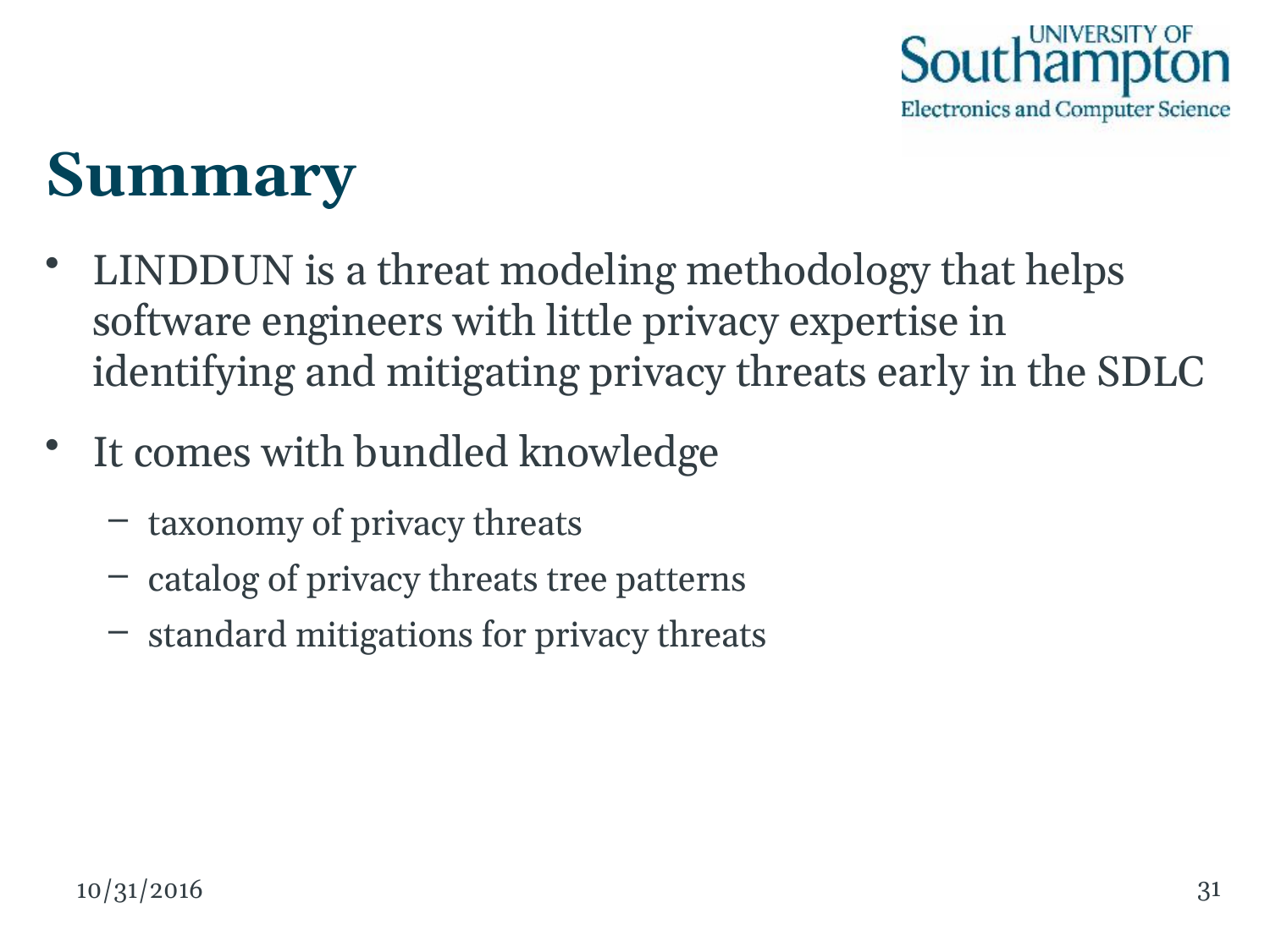

# Summary
LINDDUN is a threat modeling methodology that helps software engineers with little privacy expertise in identifying and mitigating privacy threats early in the SDLC
It comes with bundled knowledge
taxonomy of privacy threats
catalog of privacy threats tree patterns
standard mitigations for privacy threats

31
10/31/2016